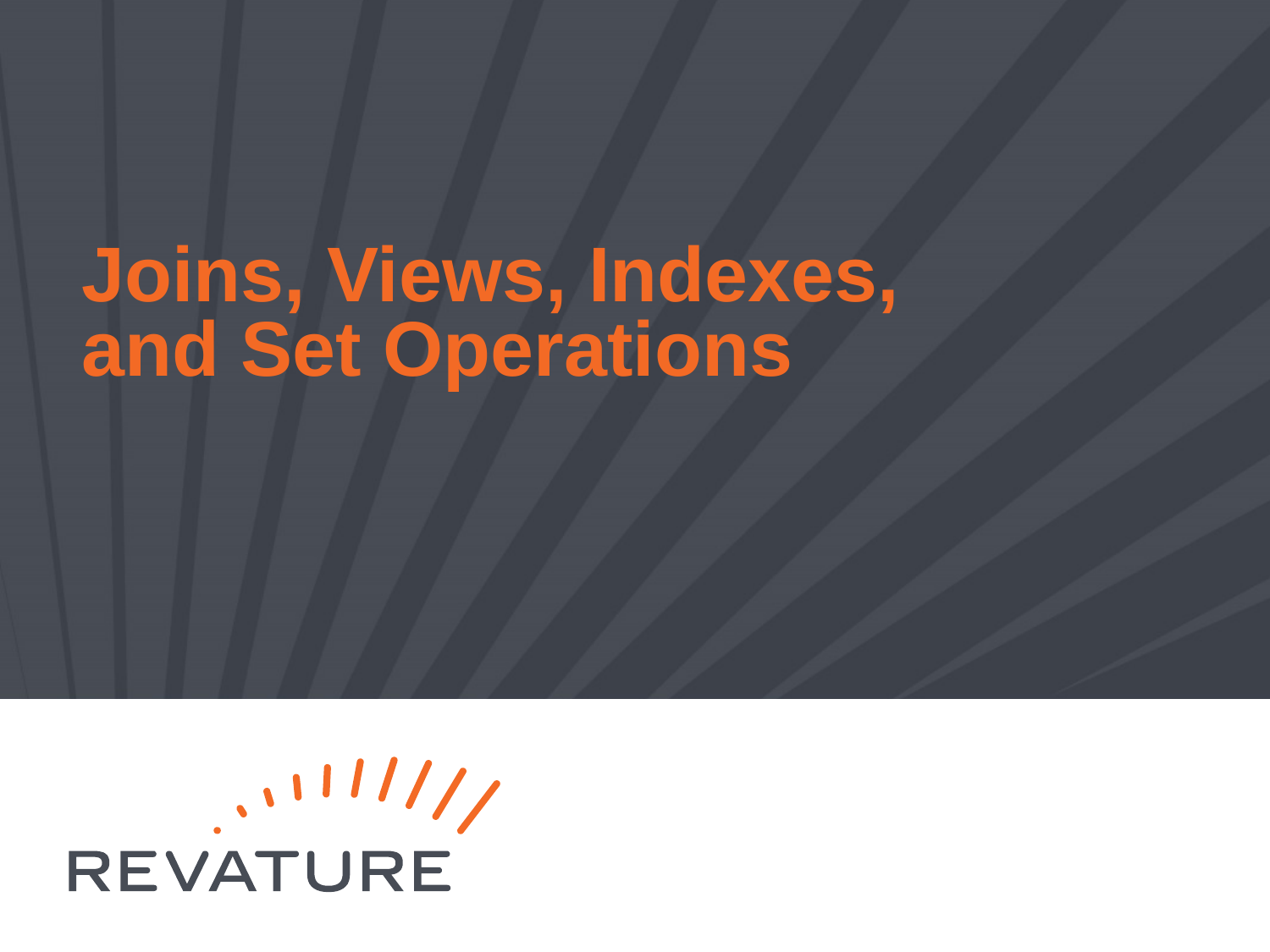

# Joins, Views, Indexes, and Set Operations